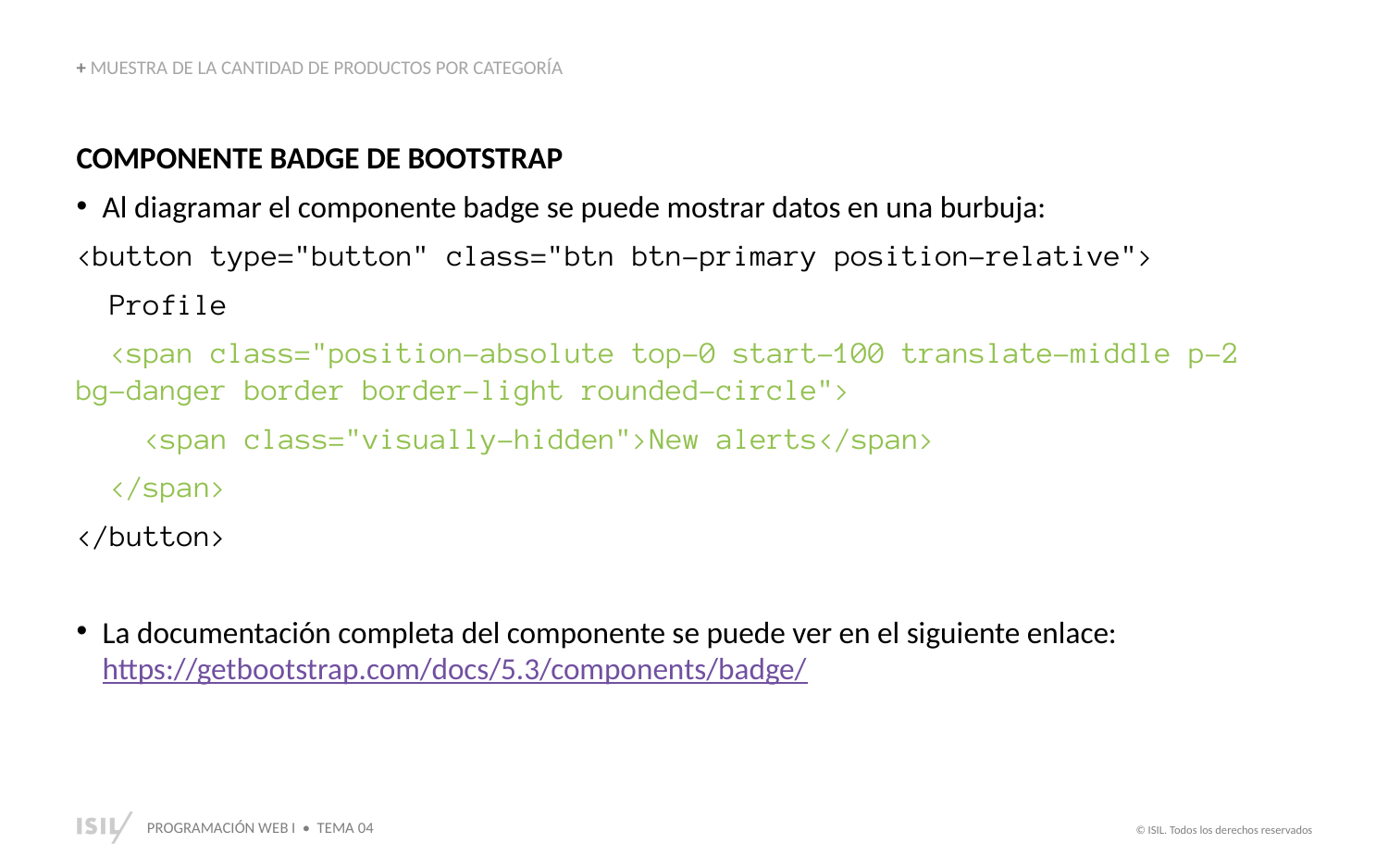

+ MUESTRA DE LA CANTIDAD DE PRODUCTOS POR CATEGORÍA
COMPONENTE BADGE DE BOOTSTRAP
Al diagramar el componente badge se puede mostrar datos en una burbuja:
<button type="button" class="btn btn-primary position-relative">
  Profile
  <span class="position-absolute top-0 start-100 translate-middle p-2 bg-danger border border-light rounded-circle">
    <span class="visually-hidden">New alerts</span>
  </span>
</button>

La documentación completa del componente se puede ver en el siguiente enlace: https://getbootstrap.com/docs/5.3/components/badge/